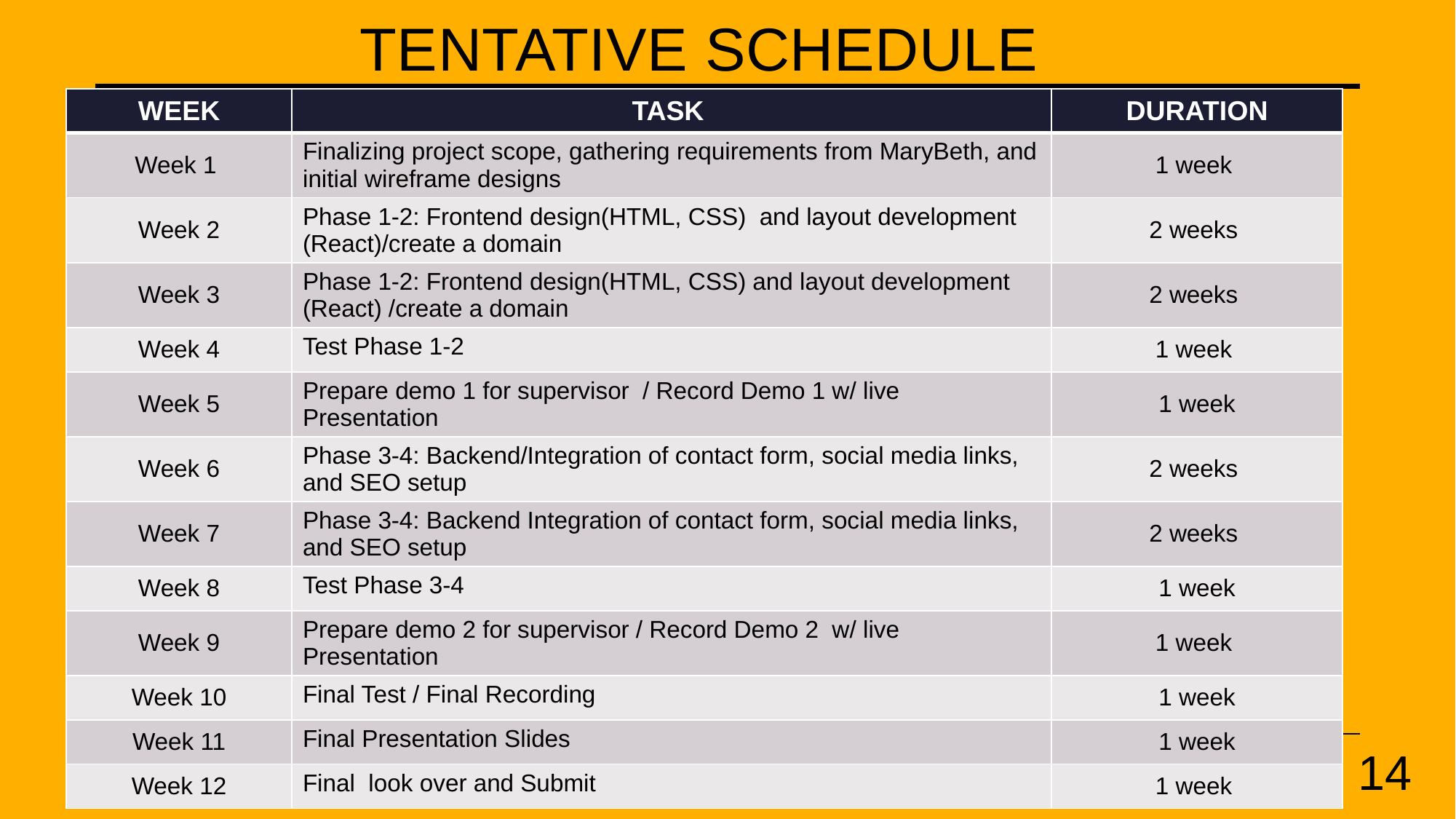

# TENTATIVE schedule
| WEEK | TASK | DURATION |
| --- | --- | --- |
| Week 1 | Finalizing project scope, gathering requirements from MaryBeth, and initial wireframe designs | 1 week |
| Week 2 | Phase 1-2: Frontend design(HTML, CSS) and layout development (React)/create a domain | 2 weeks |
| Week 3 | Phase 1-2: Frontend design(HTML, CSS) and layout development (React) /create a domain | 2 weeks |
| Week 4 | Test Phase 1-2 | 1 week |
| Week 5 | Prepare demo 1 for supervisor / Record Demo 1 w/ live Presentation | 1 week |
| Week 6 | Phase 3-4: Backend/Integration of contact form, social media links, and SEO setup | 2 weeks |
| Week 7 | Phase 3-4: Backend Integration of contact form, social media links, and SEO setup | 2 weeks |
| Week 8 | Test Phase 3-4 | 1 week |
| Week 9 | Prepare demo 2 for supervisor / Record Demo 2  w/ live Presentation | 1 week |
| Week 10 | Final Test / Final Recording | 1 week |
| Week 11 | Final Presentation Slides | 1 week |
| Week 12 | Final look over and Submit | 1 week |
14